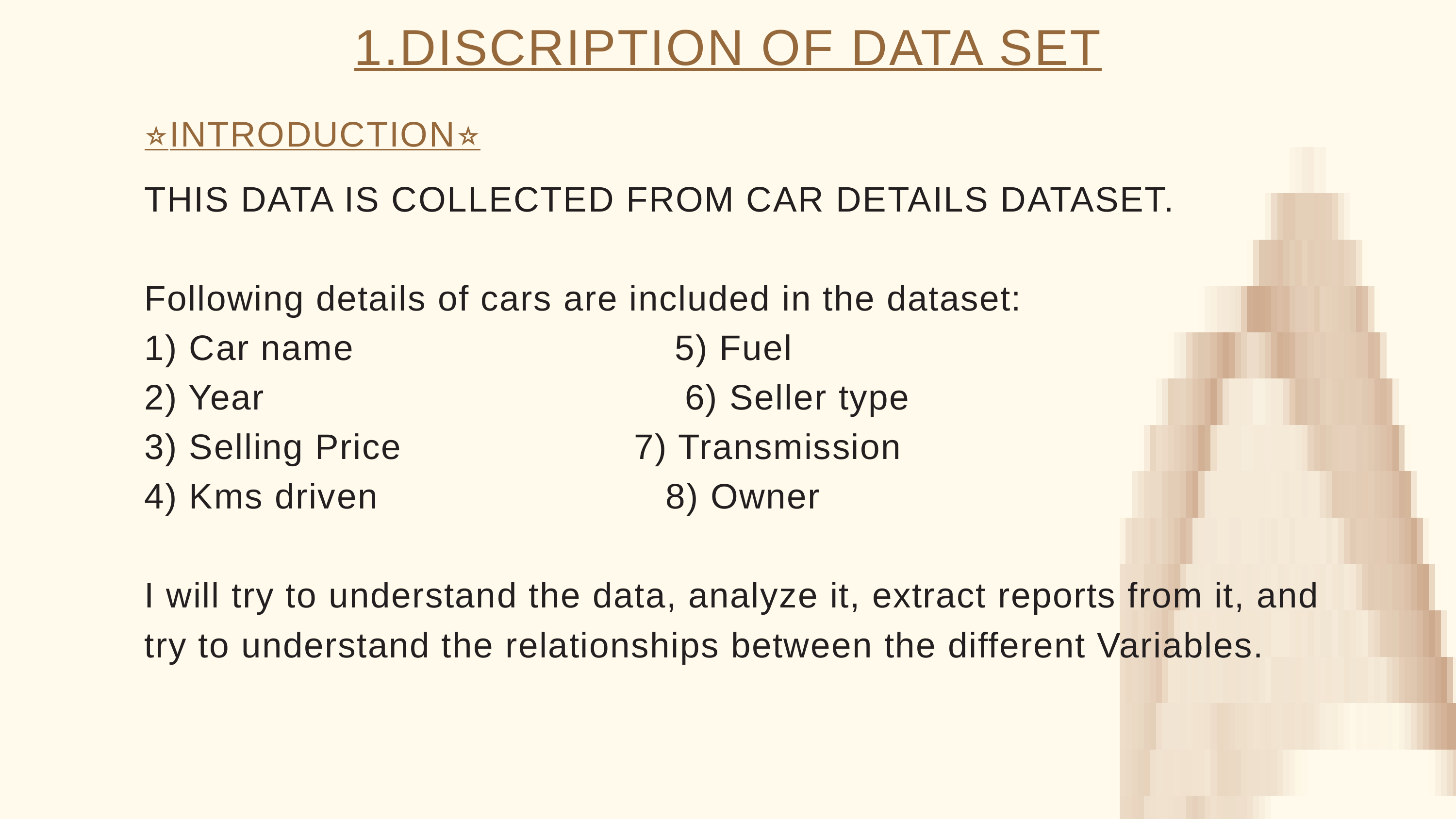

1.DISCRIPTION OF DATA SET

⭐INTRODUCTION⭐
THIS DATA IS COLLECTED FROM CAR DETAILS DATASET.

Following details of cars are included in the dataset:
1) Car name                             5) Fuel
2) Year                                      6) Seller type
3) Selling Price                     7) Transmission
4) Kms driven                          8) Owner

I will try to understand the data, analyze it, extract reports from it, and try to understand the relationships between the different Variables.